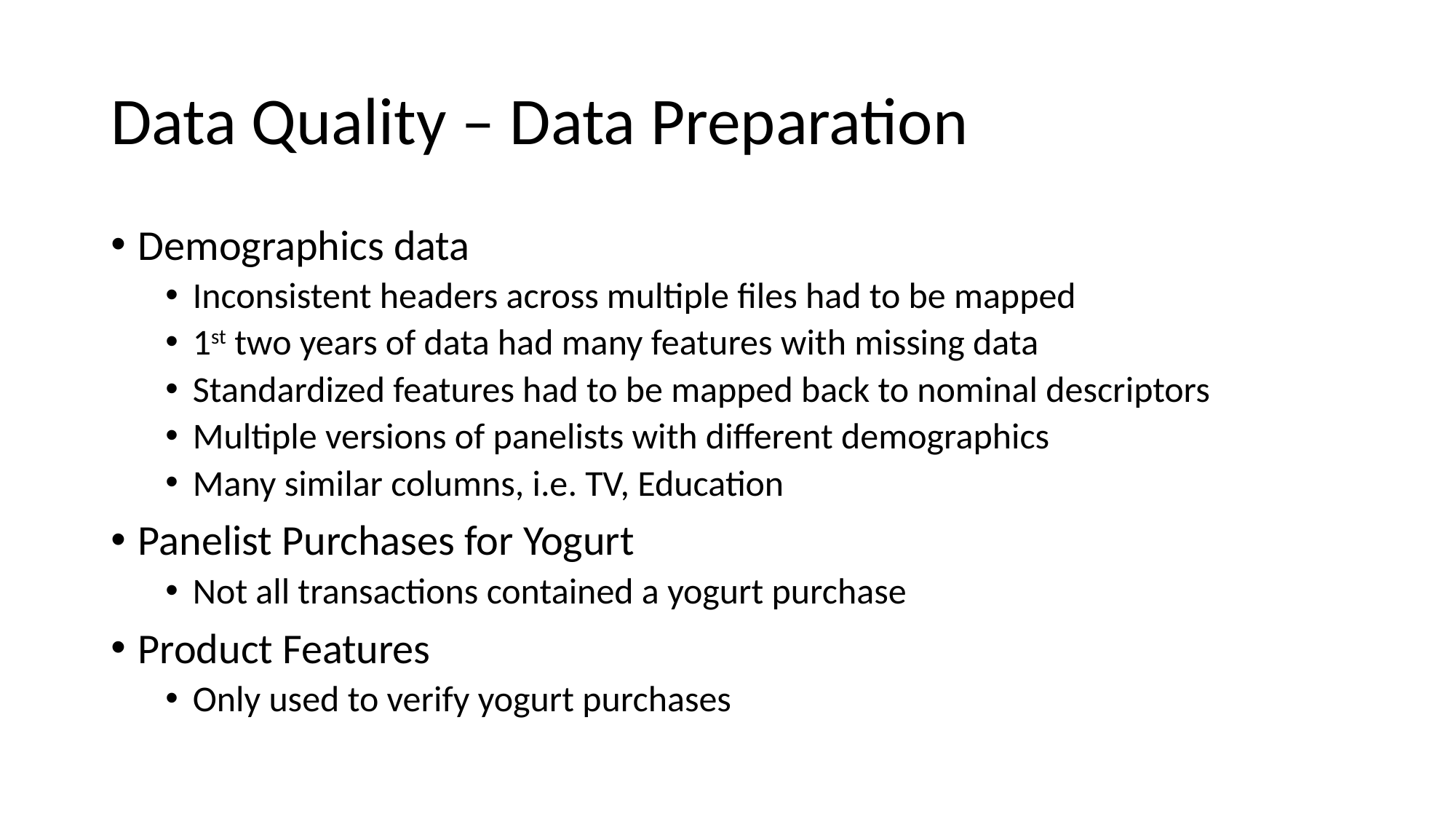

# Data Quality – Data Preparation
Demographics data
Inconsistent headers across multiple files had to be mapped
1st two years of data had many features with missing data
Standardized features had to be mapped back to nominal descriptors
Multiple versions of panelists with different demographics
Many similar columns, i.e. TV, Education
Panelist Purchases for Yogurt
Not all transactions contained a yogurt purchase
Product Features
Only used to verify yogurt purchases